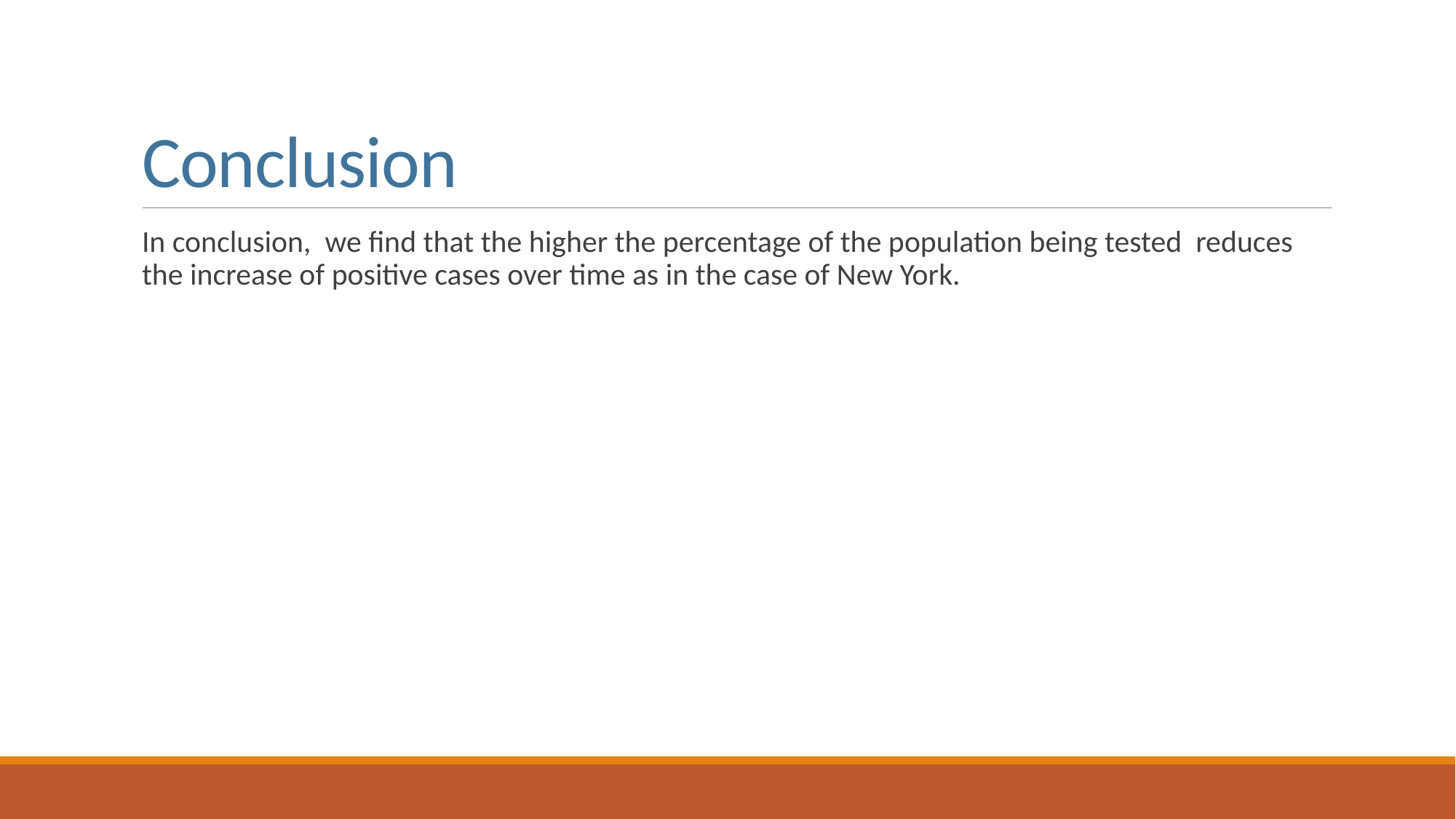

# Conclusion
In conclusion,  we find that the higher the percentage of the population being tested  reduces the increase of positive cases over time as in the case of New York.